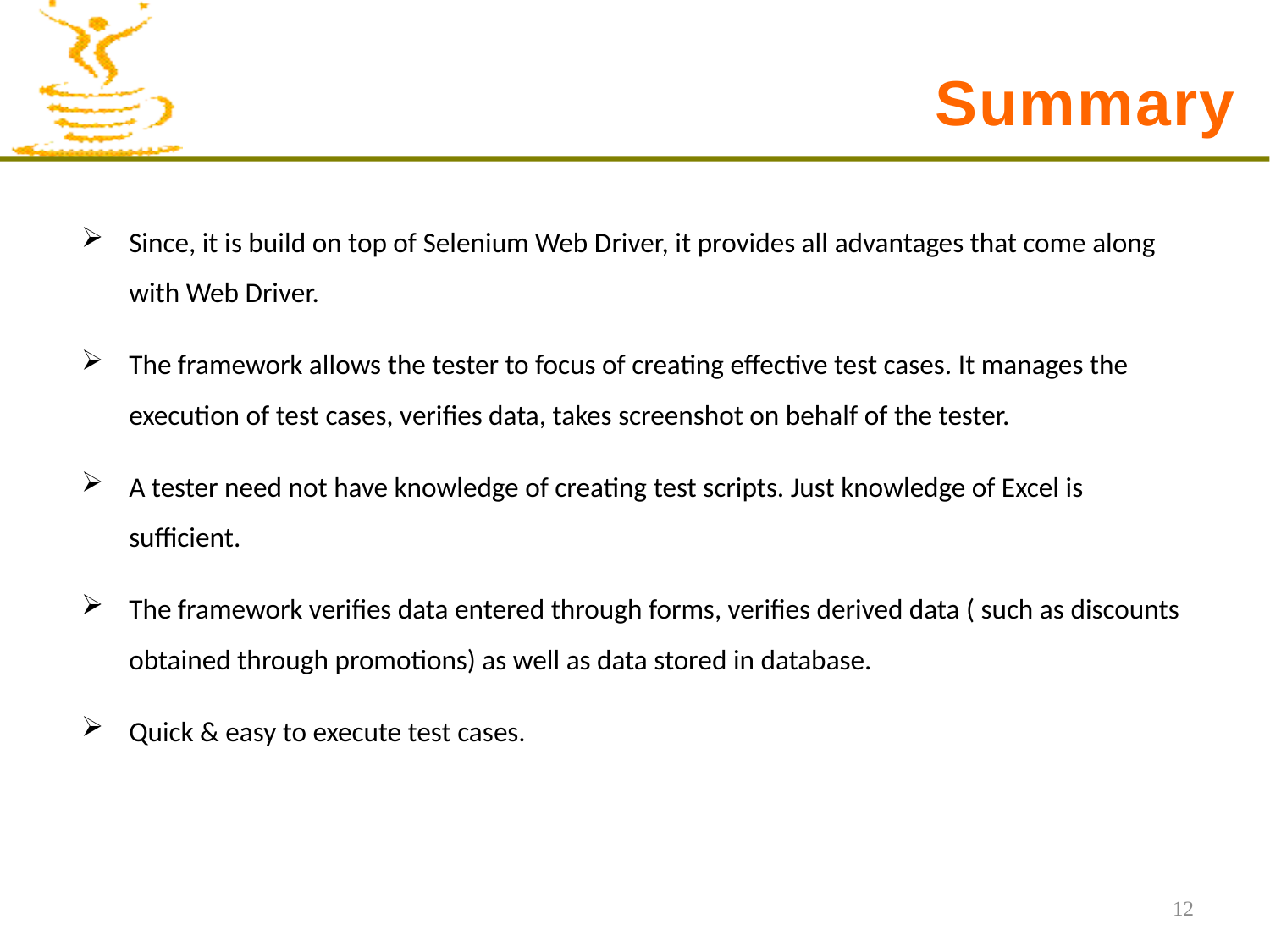

# Summary
Since, it is build on top of Selenium Web Driver, it provides all advantages that come along with Web Driver.
The framework allows the tester to focus of creating effective test cases. It manages the execution of test cases, verifies data, takes screenshot on behalf of the tester.
A tester need not have knowledge of creating test scripts. Just knowledge of Excel is sufficient.
The framework verifies data entered through forms, verifies derived data ( such as discounts obtained through promotions) as well as data stored in database.
Quick & easy to execute test cases.

12